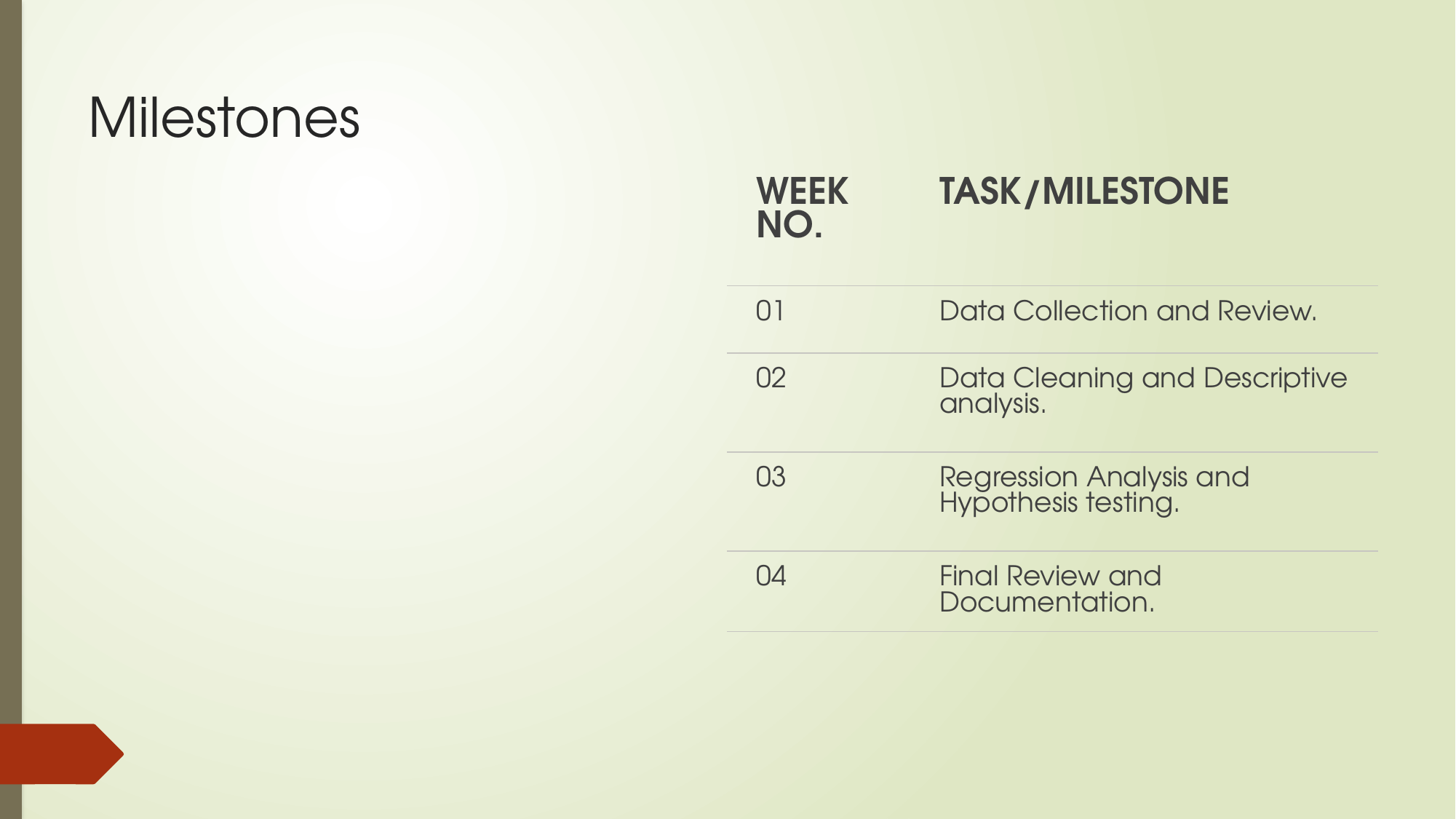

# Milestones
| WEEK NO. | TASK/MILESTONE |
| --- | --- |
| 01 | Data Collection and Review. |
| 02 | Data Cleaning and Descriptive analysis. |
| 03 | Regression Analysis and Hypothesis testing. |
| 04 | Final Review and Documentation. |